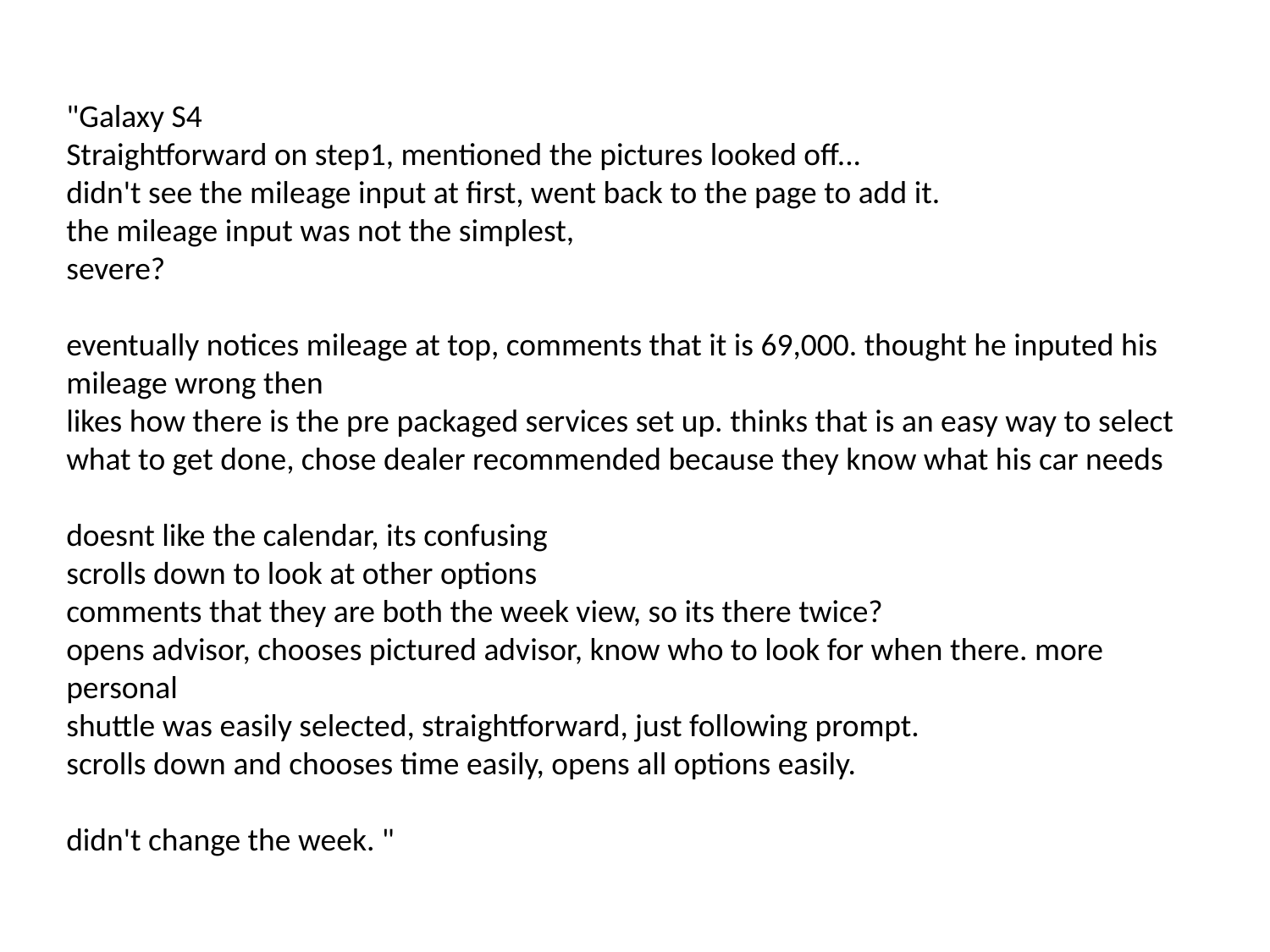

"Galaxy S4
Straightforward on step1, mentioned the pictures looked off...
didn't see the mileage input at first, went back to the page to add it.
the mileage input was not the simplest,
severe?

eventually notices mileage at top, comments that it is 69,000. thought he inputed his mileage wrong then
likes how there is the pre packaged services set up. thinks that is an easy way to select what to get done, chose dealer recommended because they know what his car needs

doesnt like the calendar, its confusing
scrolls down to look at other options
comments that they are both the week view, so its there twice?
opens advisor, chooses pictured advisor, know who to look for when there. more personal
shuttle was easily selected, straightforward, just following prompt.
scrolls down and chooses time easily, opens all options easily.

didn't change the week. "